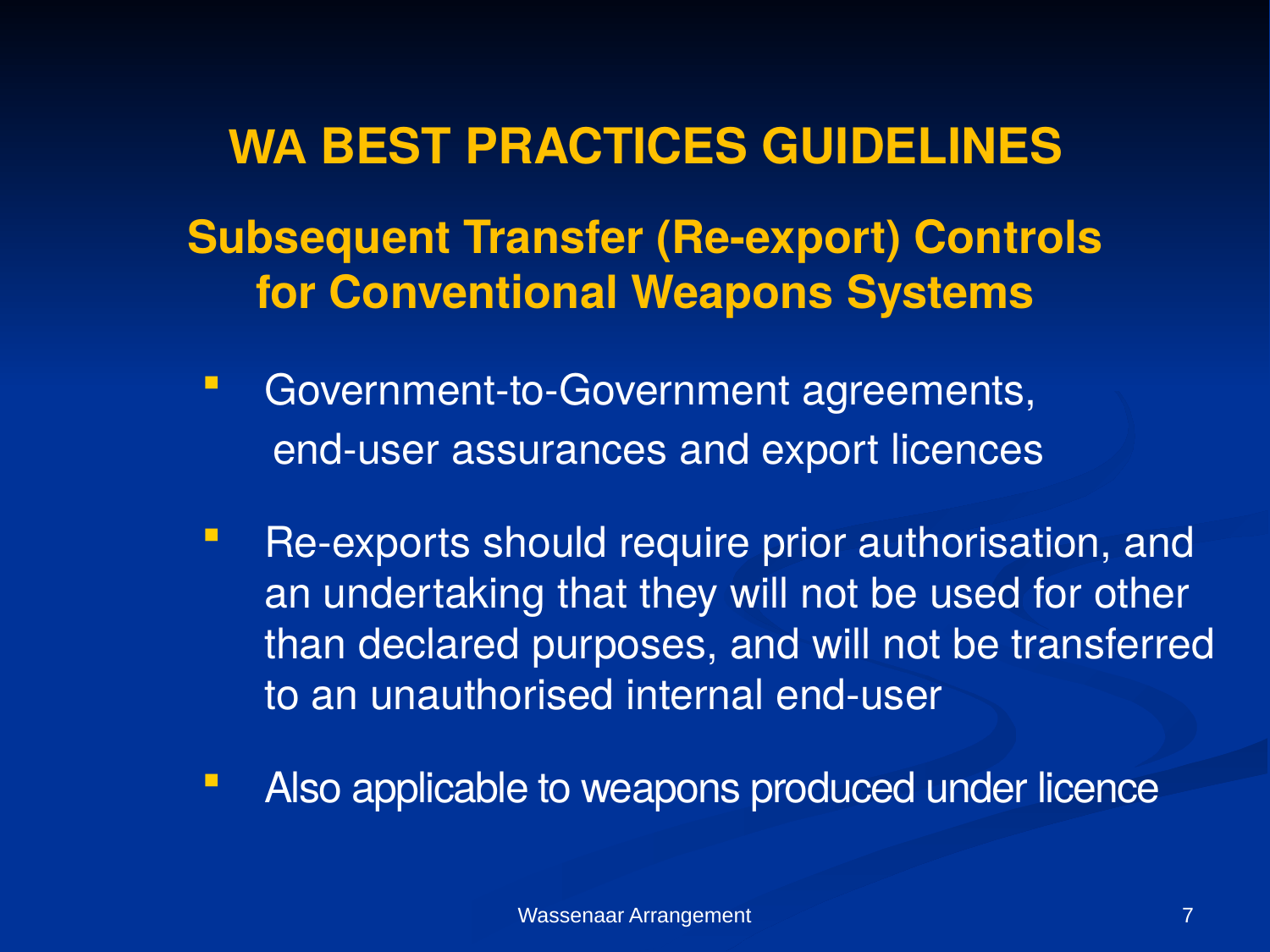

# WA BEST PRACTICES GUIDELINES Subsequent Transfer (Re-export) Controls for Conventional Weapons Systems
Government-to-Government agreements,
      end-user assurances and export licences
Re-exports should require prior authorisation, and an undertaking that they will not be used for other than declared purposes, and will not be transferred to an unauthorised internal end-user
Also applicable to weapons produced under licence
Wassenaar Arrangement
7